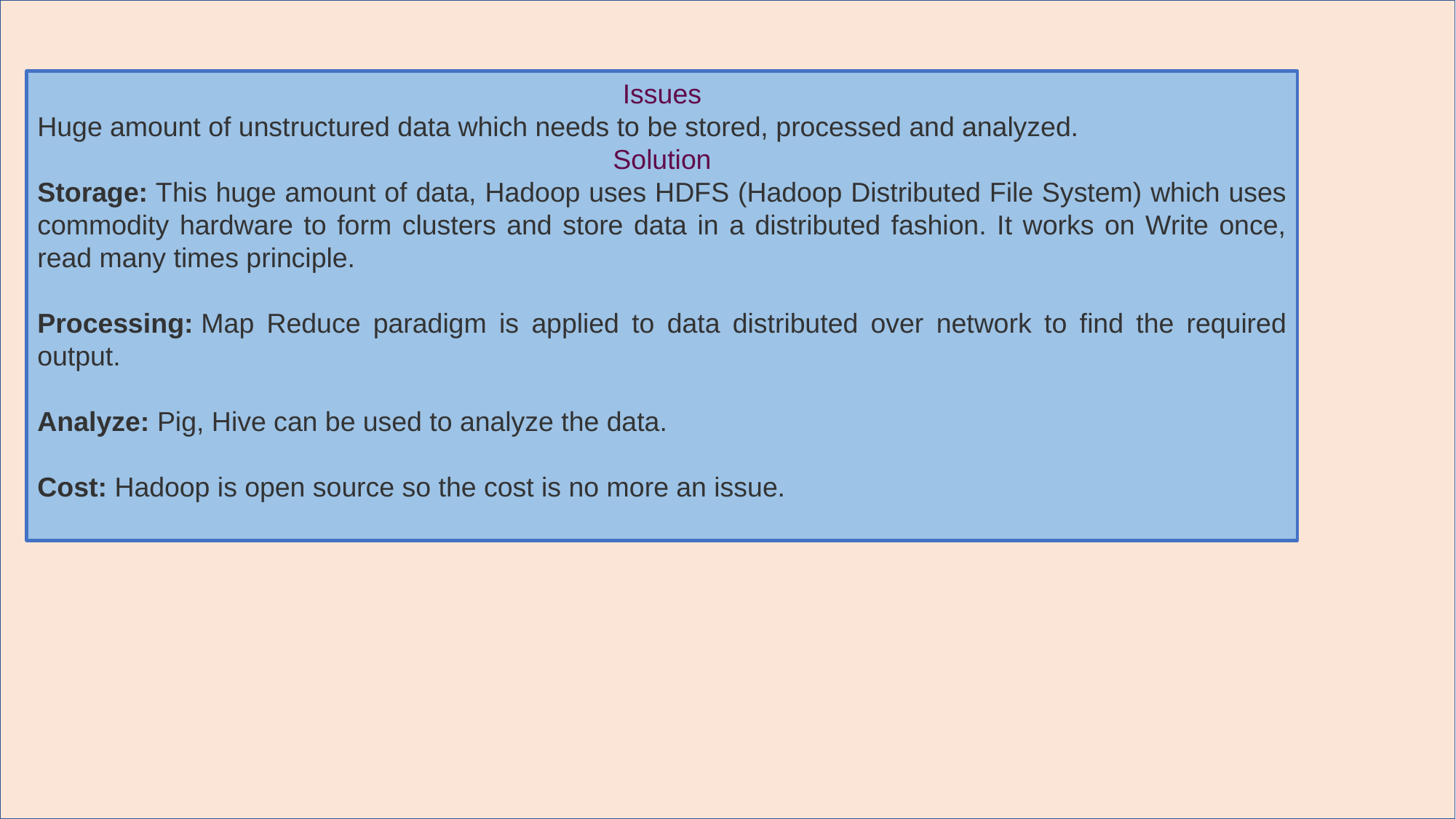

Issues
Huge amount of unstructured data which needs to be stored, processed and analyzed.
Solution
Storage: This huge amount of data, Hadoop uses HDFS (Hadoop Distributed File System) which uses commodity hardware to form clusters and store data in a distributed fashion. It works on Write once, read many times principle.

Processing: Map Reduce paradigm is applied to data distributed over network to find the required output.

Analyze: Pig, Hive can be used to analyze the data.

Cost: Hadoop is open source so the cost is no more an issue.